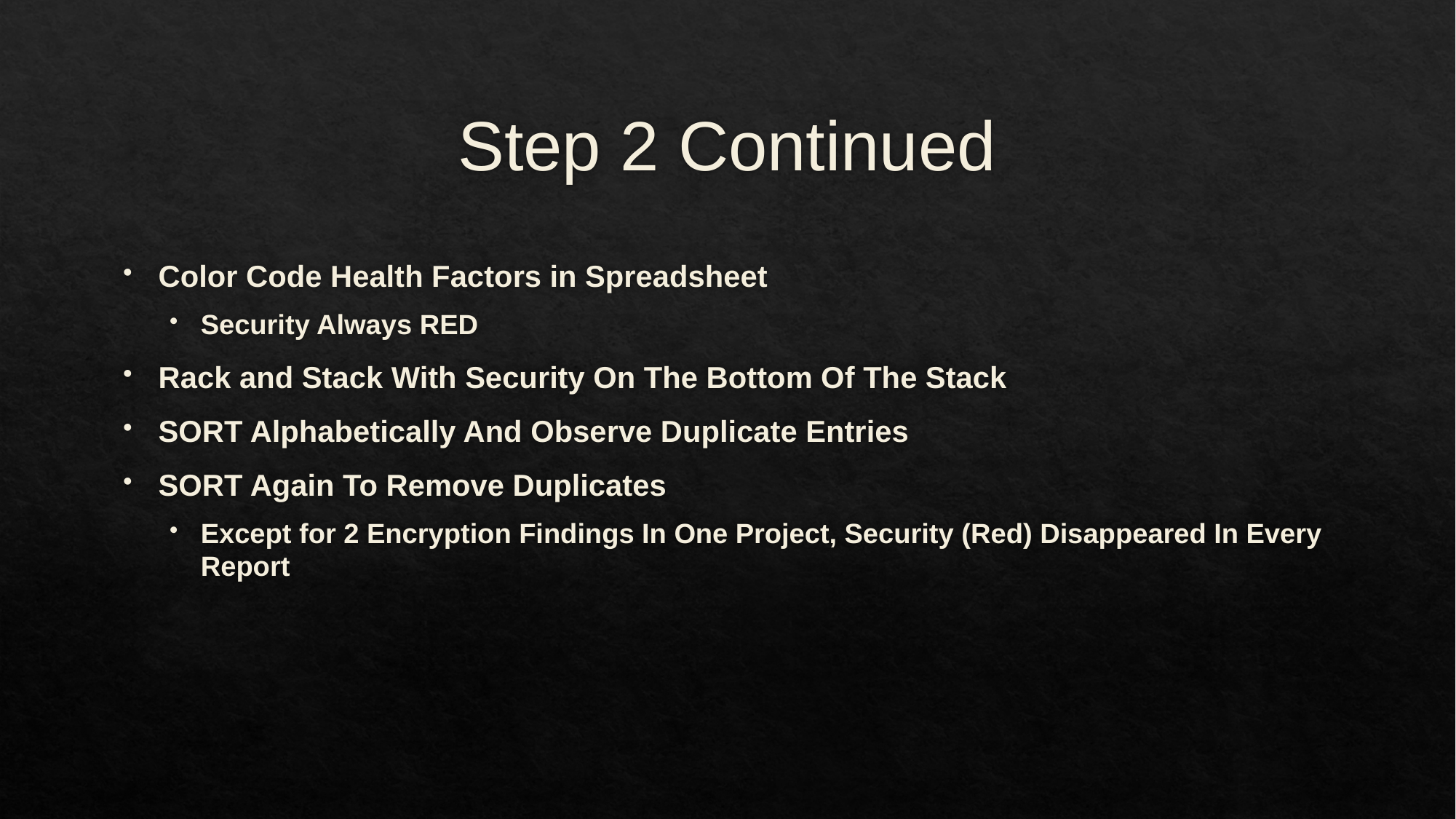

# Step 2 Continued
Color Code Health Factors in Spreadsheet
Security Always RED
Rack and Stack With Security On The Bottom Of The Stack
SORT Alphabetically And Observe Duplicate Entries
SORT Again To Remove Duplicates
Except for 2 Encryption Findings In One Project, Security (Red) Disappeared In Every Report